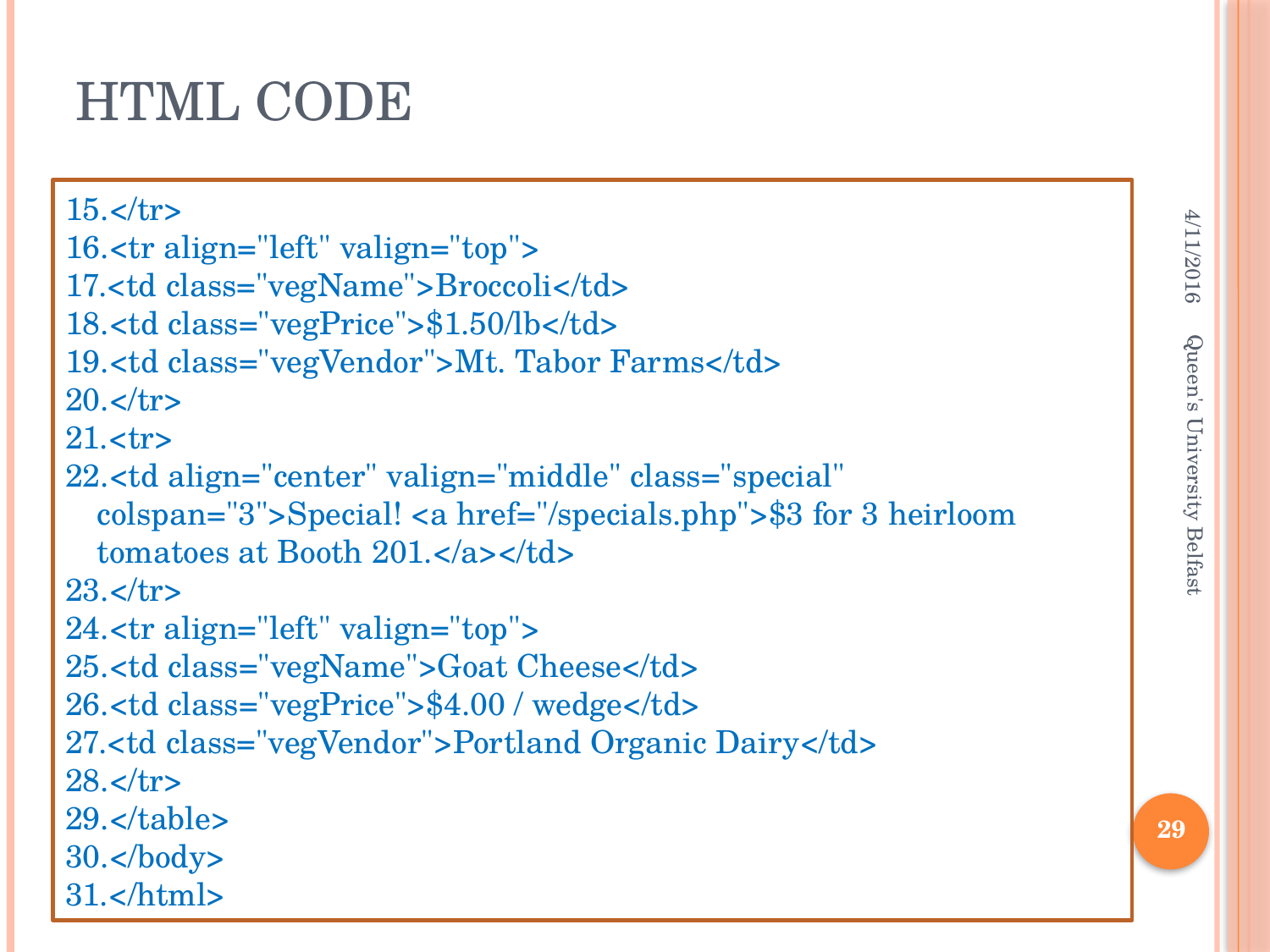

# HTML code
4/11/2016
</tr>
<tr align="left" valign="top">
<td class="vegName">Broccoli</td>
<td class="vegPrice">$1.50/lb</td>
<td class="vegVendor">Mt. Tabor Farms</td>
</tr>
<tr>
<td align="center" valign="middle" class="special" colspan="3">Special! <a href="/specials.php">$3 for 3 heirloom tomatoes at Booth 201.</a></td>
</tr>
<tr align="left" valign="top">
<td class="vegName">Goat Cheese</td>
<td class="vegPrice">$4.00 / wedge</td>
<td class="vegVendor">Portland Organic Dairy</td>
</tr>
</table>
</body>
</html>
Queen's University Belfast
29